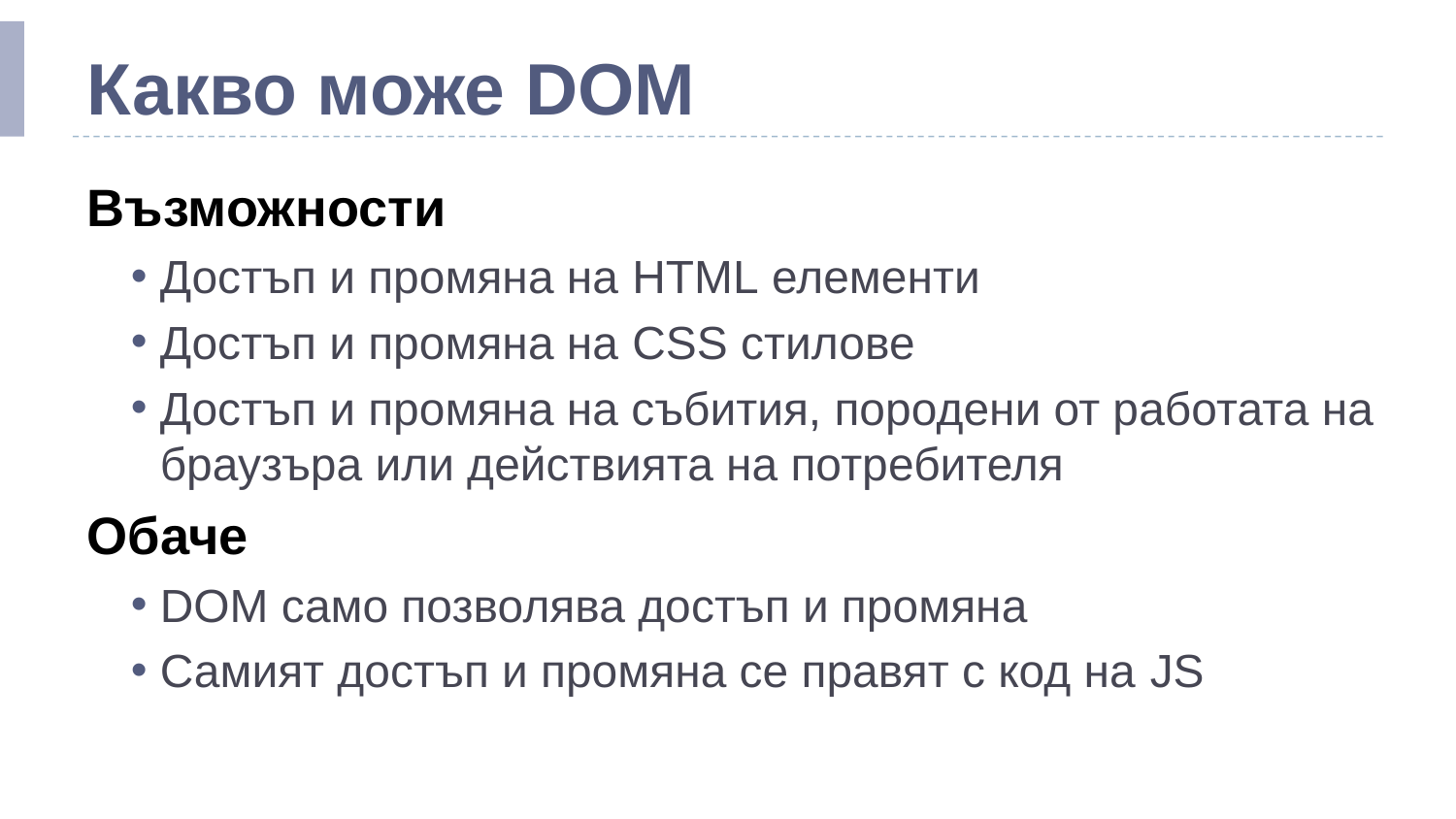

# Какво може DOM
Възможности
Достъп и промяна на HTML елементи
Достъп и промяна на CSS стилове
Достъп и промяна на събития, породени от работата на браузъра или действията на потребителя
Обаче
DOM само позволява достъп и промяна
Самият достъп и промяна се правят с код на JS